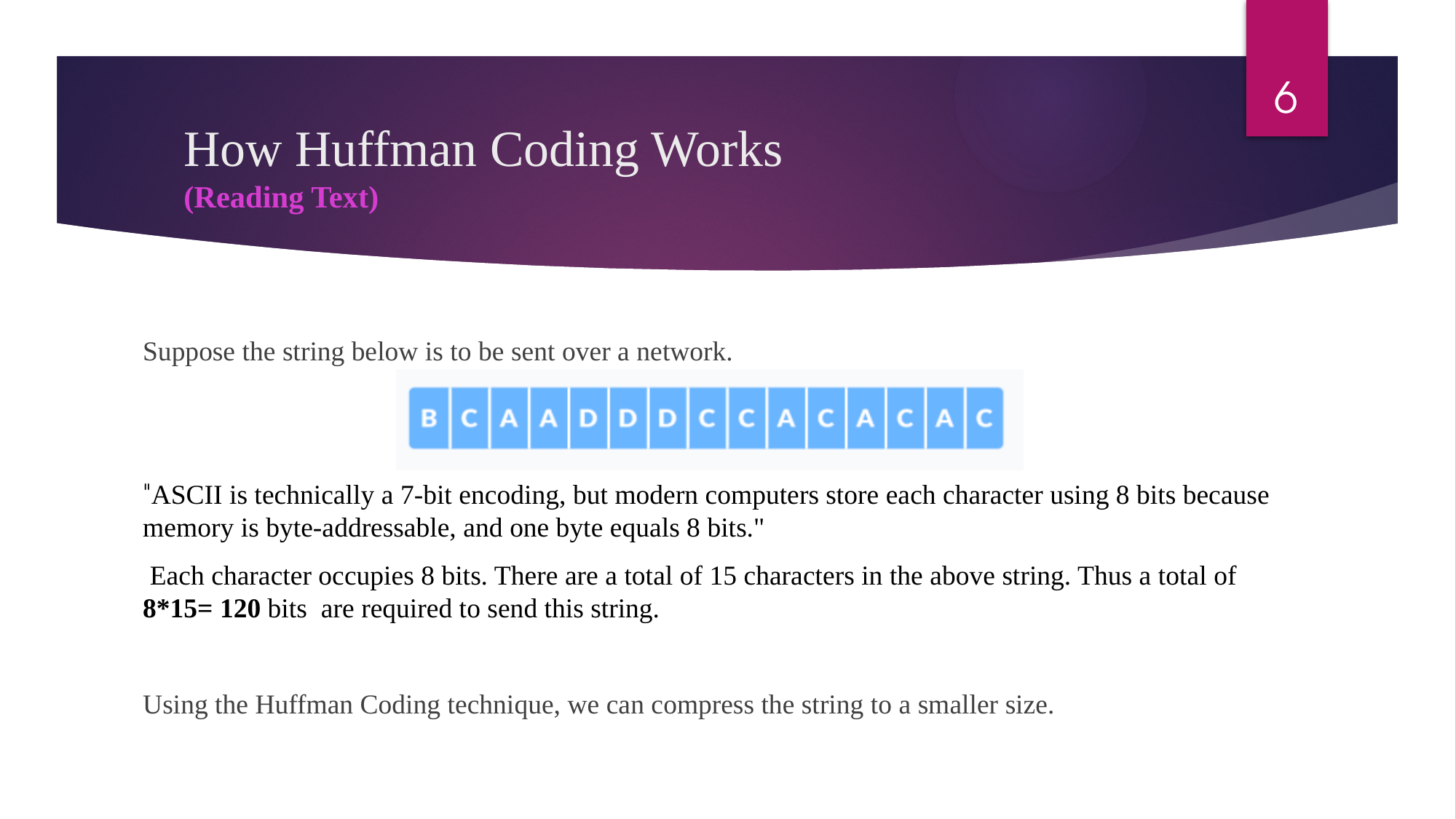

6
# How Huffman Coding Works (Reading Text)
Suppose the string below is to be sent over a network.

"ASCII is technically a 7-bit encoding, but modern computers store each character using 8 bits because memory is byte-addressable, and one byte equals 8 bits."
 Each character occupies 8 bits. There are a total of 15 characters in the above string. Thus a total of   8*15= 120 bits  are required to send this string.

Using the Huffman Coding technique, we can compress the string to a smaller size.